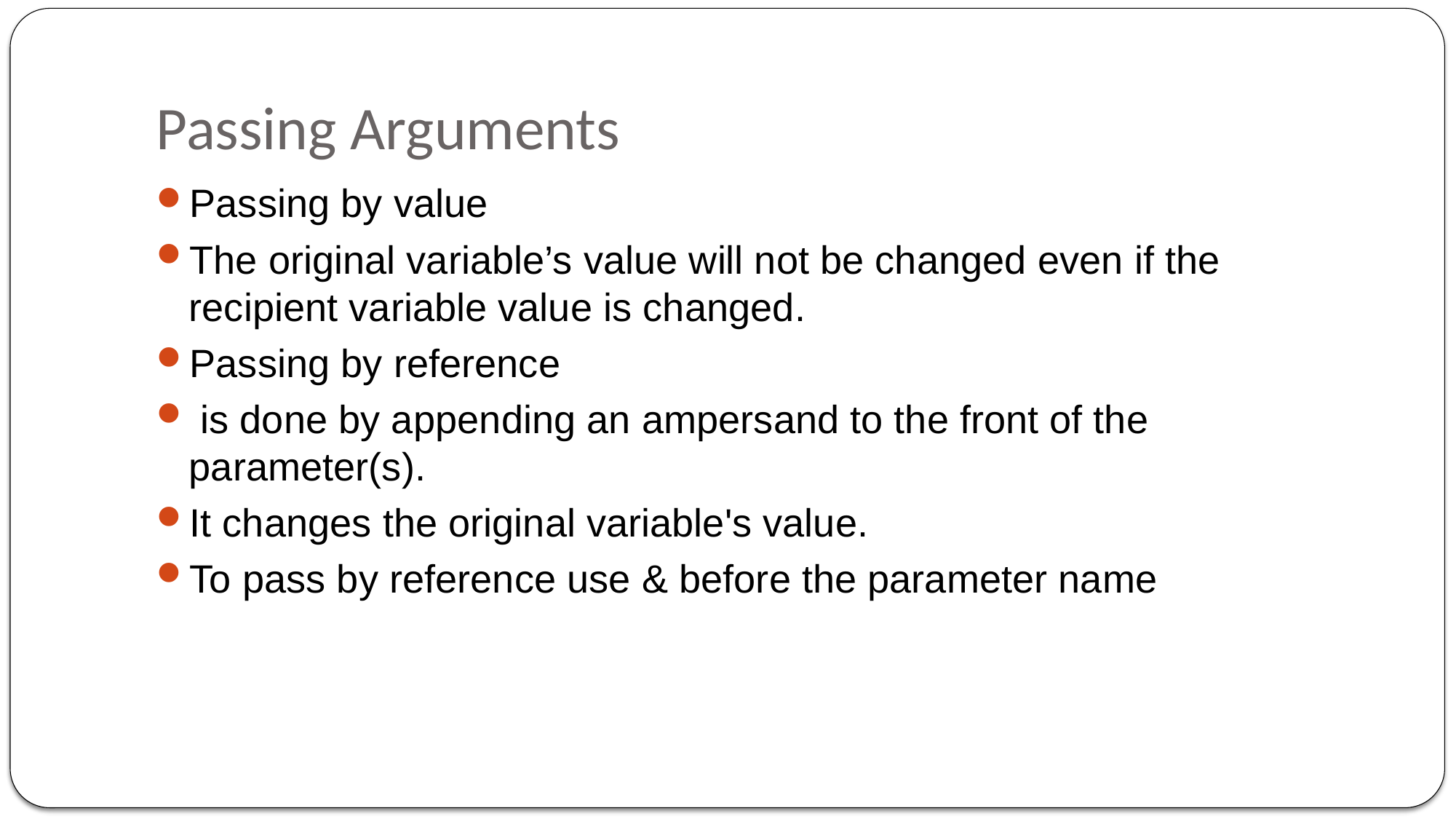

# Passing Arguments
Passing by value
The original variable’s value will not be changed even if the recipient variable value is changed.
Passing by reference
 is done by appending an ampersand to the front of the parameter(s).
It changes the original variable's value.
To pass by reference use & before the parameter name